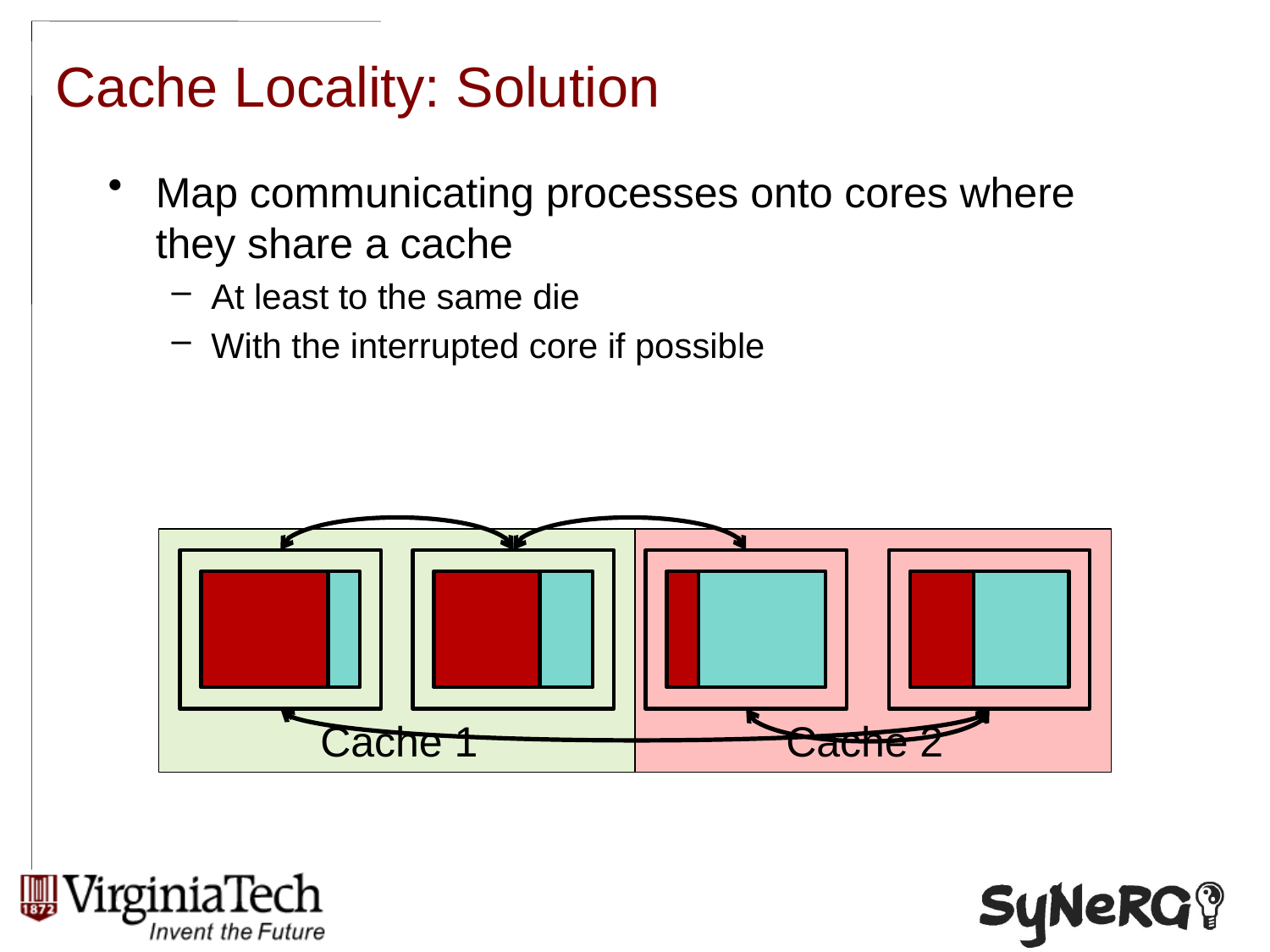

# Cache Locality: Solution
Map communicating processes onto cores where they share a cache
At least to the same die
With the interrupted core if possible

Cache 1
Cache 2